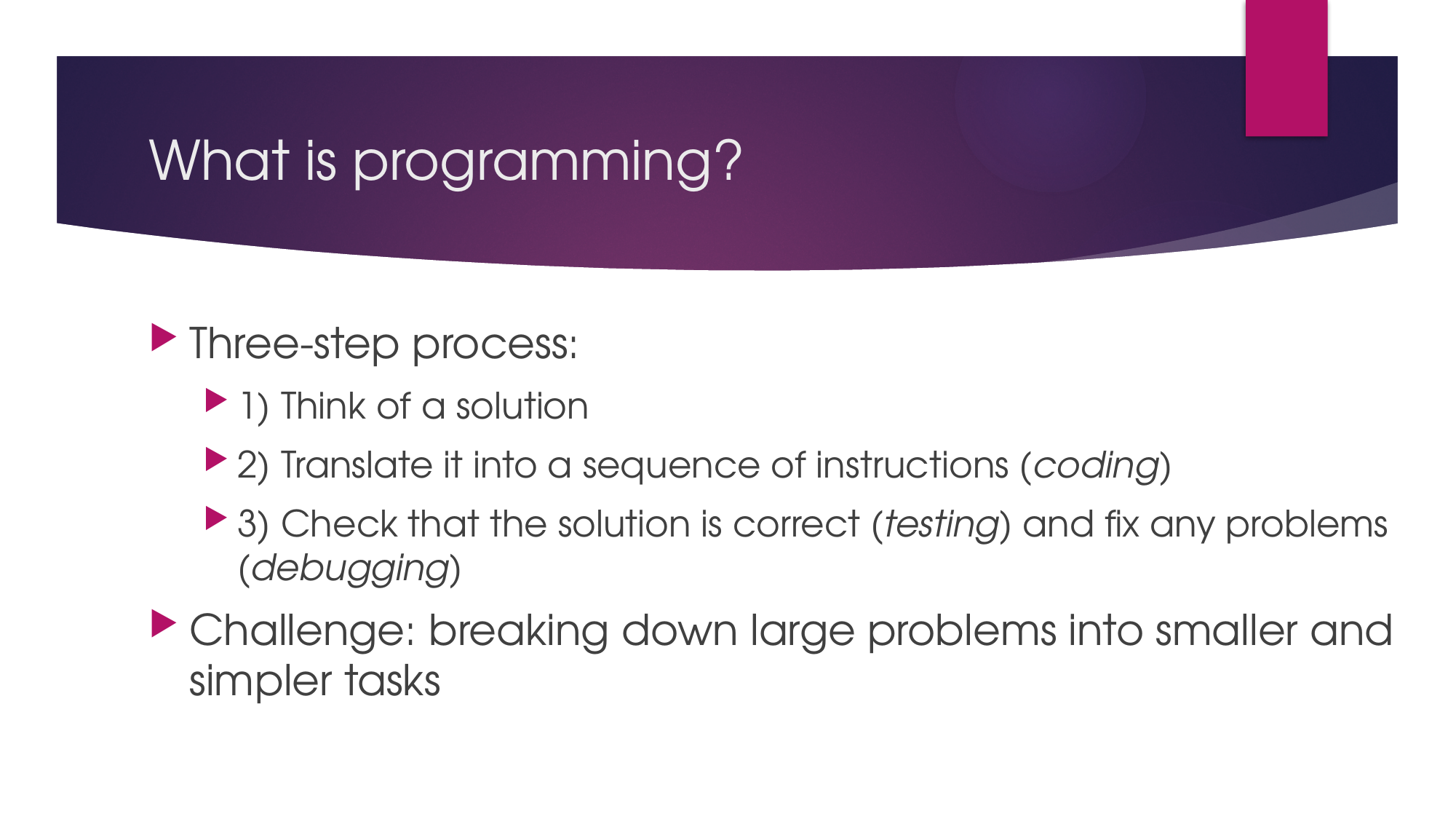

# What is programming?
Three-step process:
1) Think of a solution
2) Translate it into a sequence of instructions (coding)
3) Check that the solution is correct (testing) and fix any problems (debugging)
Challenge: breaking down large problems into smaller and simpler tasks